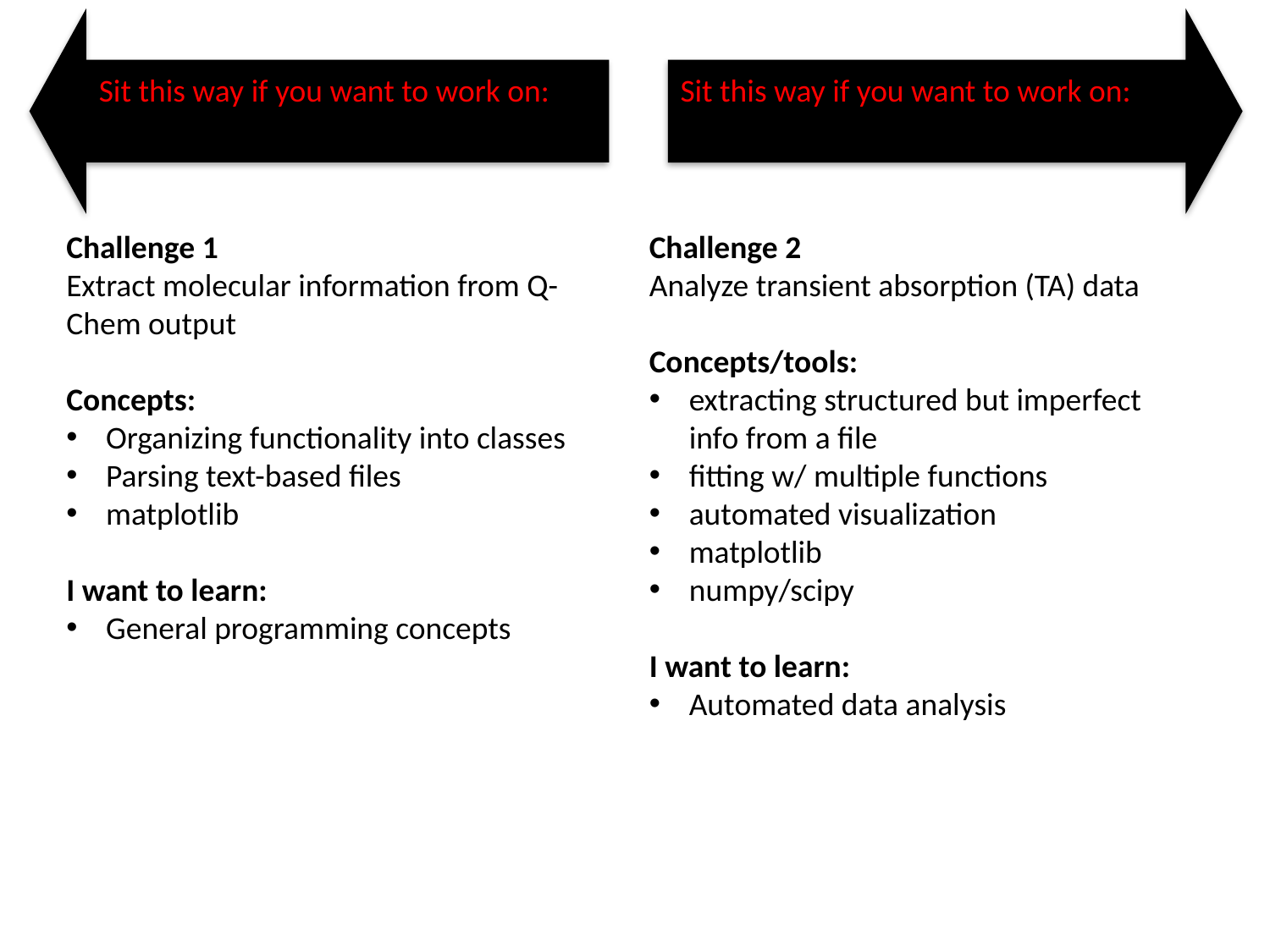

Sit this way if you want to work on:
Sit this way if you want to work on:
Challenge 1
Extract molecular information from Q-Chem output

Concepts:
Organizing functionality into classes
Parsing text-based files
matplotlib

I want to learn:
General programming concepts
Challenge 2
Analyze transient absorption (TA) data

Concepts/tools:
extracting structured but imperfect info from a file
fitting w/ multiple functions
automated visualization
matplotlib
numpy/scipy

I want to learn:
Automated data analysis